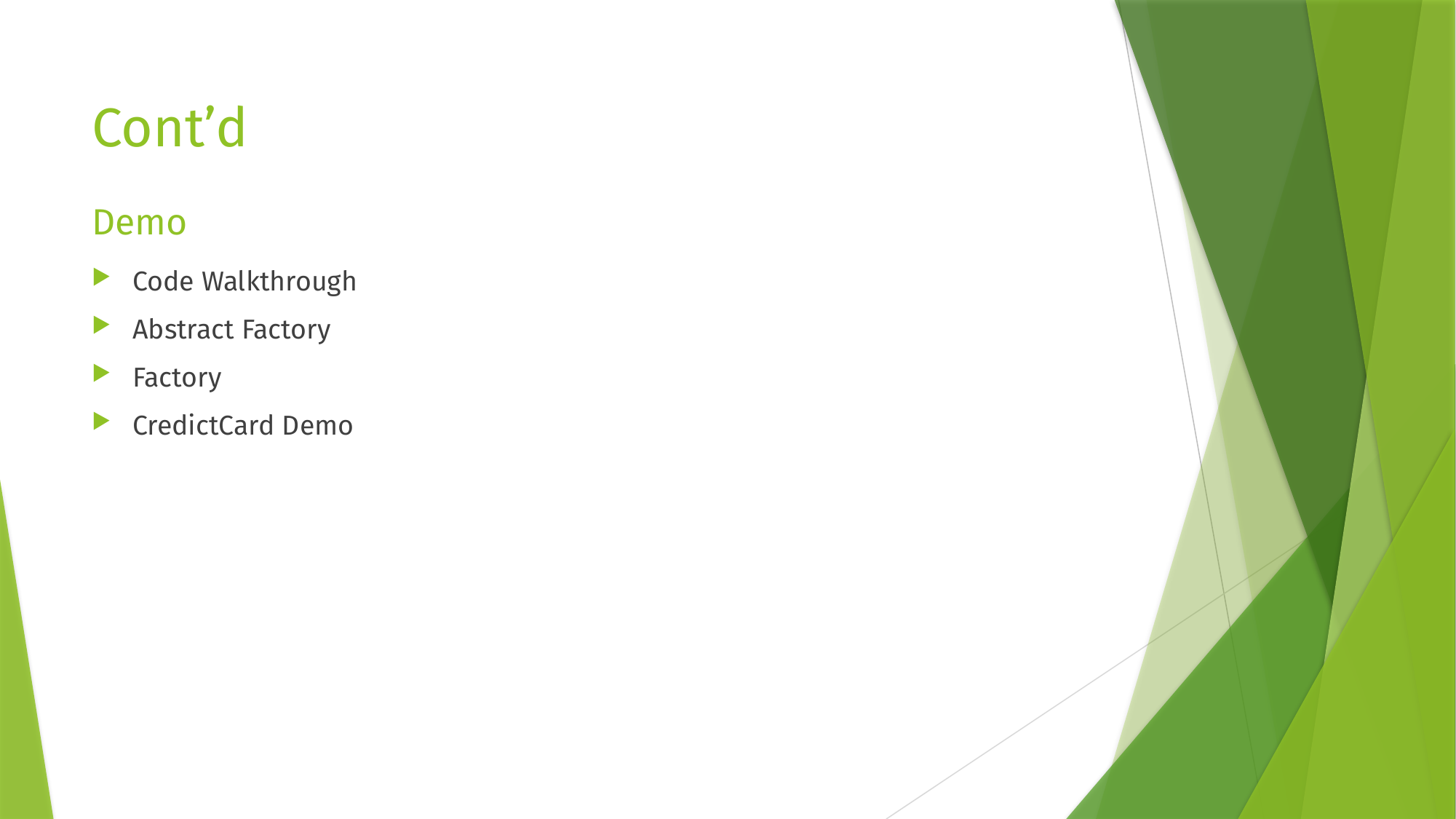

# Cont’d
Demo
Code Walkthrough
Abstract Factory
Factory
CredictCard Demo